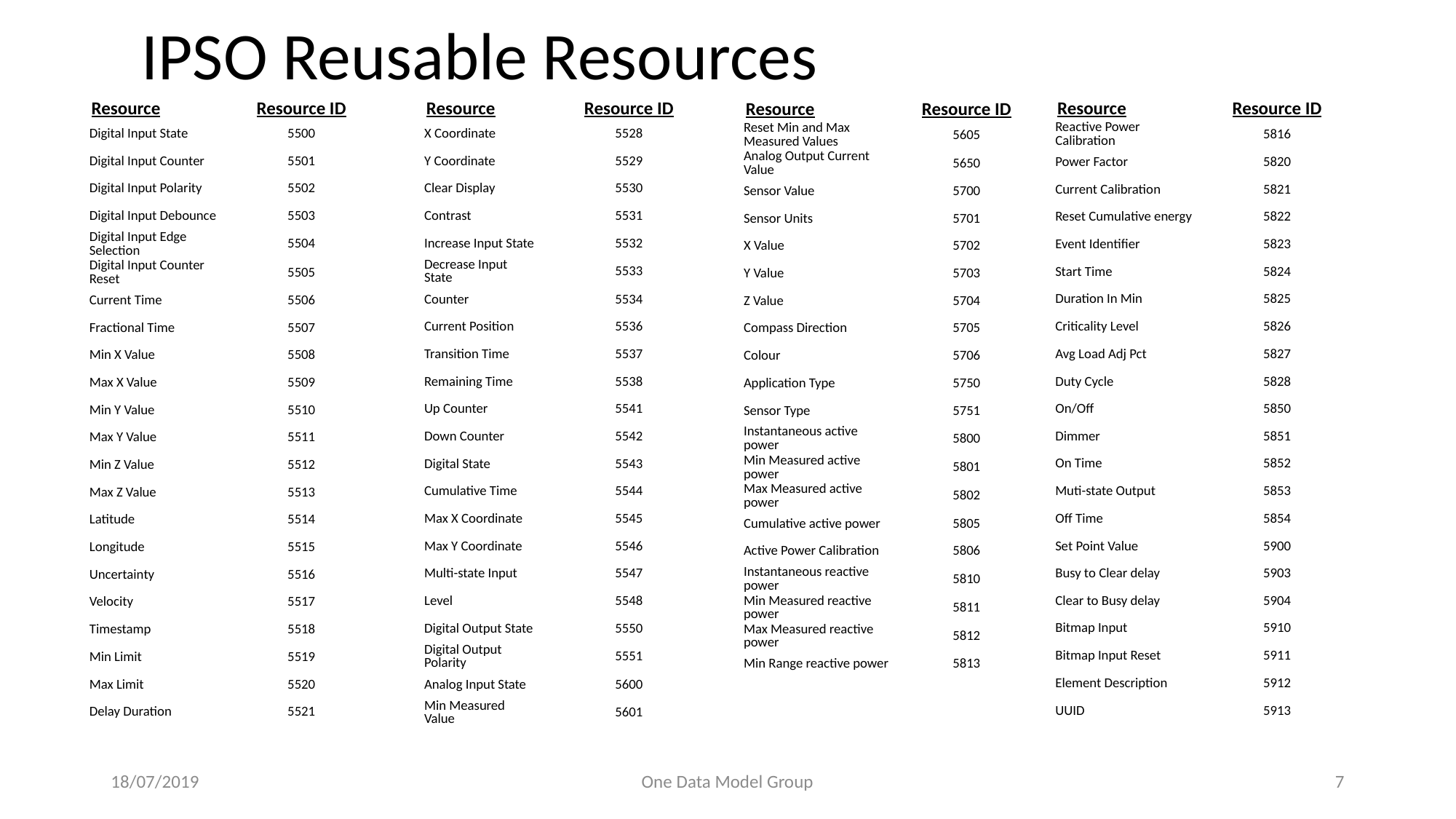

IPSO Reusable Resources
| Resource | Resource ID |
| --- | --- |
| Digital Input State | 5500 |
| Digital Input Counter | 5501 |
| Digital Input Polarity | 5502 |
| Digital Input Debounce | 5503 |
| Digital Input Edge Selection | 5504 |
| Digital Input Counter Reset | 5505 |
| Current Time | 5506 |
| Fractional Time | 5507 |
| Min X Value | 5508 |
| Max X Value | 5509 |
| Min Y Value | 5510 |
| Max Y Value | 5511 |
| Min Z Value | 5512 |
| Max Z Value | 5513 |
| Latitude | 5514 |
| Longitude | 5515 |
| Uncertainty | 5516 |
| Velocity | 5517 |
| Timestamp | 5518 |
| Min Limit | 5519 |
| Max Limit | 5520 |
| Delay Duration | 5521 |
| Resource | Resource ID |
| --- | --- |
| X Coordinate | 5528 |
| Y Coordinate | 5529 |
| Clear Display | 5530 |
| Contrast | 5531 |
| Increase Input State | 5532 |
| Decrease Input State | 5533 |
| Counter | 5534 |
| Current Position | 5536 |
| Transition Time | 5537 |
| Remaining Time | 5538 |
| Up Counter | 5541 |
| Down Counter | 5542 |
| Digital State | 5543 |
| Cumulative Time | 5544 |
| Max X Coordinate | 5545 |
| Max Y Coordinate | 5546 |
| Multi-state Input | 5547 |
| Level | 5548 |
| Digital Output State | 5550 |
| Digital Output Polarity | 5551 |
| Analog Input State | 5600 |
| Min Measured Value | 5601 |
| Resource | Resource ID |
| --- | --- |
| Reactive Power Calibration | 5816 |
| Power Factor | 5820 |
| Current Calibration | 5821 |
| Reset Cumulative energy | 5822 |
| Event Identifier | 5823 |
| Start Time | 5824 |
| Duration In Min | 5825 |
| Criticality Level | 5826 |
| Avg Load Adj Pct | 5827 |
| Duty Cycle | 5828 |
| On/Off | 5850 |
| Dimmer | 5851 |
| On Time | 5852 |
| Muti-state Output | 5853 |
| Off Time | 5854 |
| Set Point Value | 5900 |
| Busy to Clear delay | 5903 |
| Clear to Busy delay | 5904 |
| Bitmap Input | 5910 |
| Bitmap Input Reset | 5911 |
| Element Description | 5912 |
| UUID | 5913 |
| Resource | Resource ID |
| --- | --- |
| Reset Min and Max Measured Values | 5605 |
| Analog Output Current Value | 5650 |
| Sensor Value | 5700 |
| Sensor Units | 5701 |
| X Value | 5702 |
| Y Value | 5703 |
| Z Value | 5704 |
| Compass Direction | 5705 |
| Colour | 5706 |
| Application Type | 5750 |
| Sensor Type | 5751 |
| Instantaneous active power | 5800 |
| Min Measured active power | 5801 |
| Max Measured active power | 5802 |
| Cumulative active power | 5805 |
| Active Power Calibration | 5806 |
| Instantaneous reactive power | 5810 |
| Min Measured reactive power | 5811 |
| Max Measured reactive power | 5812 |
| Min Range reactive power | 5813 |
18/07/2019
One Data Model Group
7